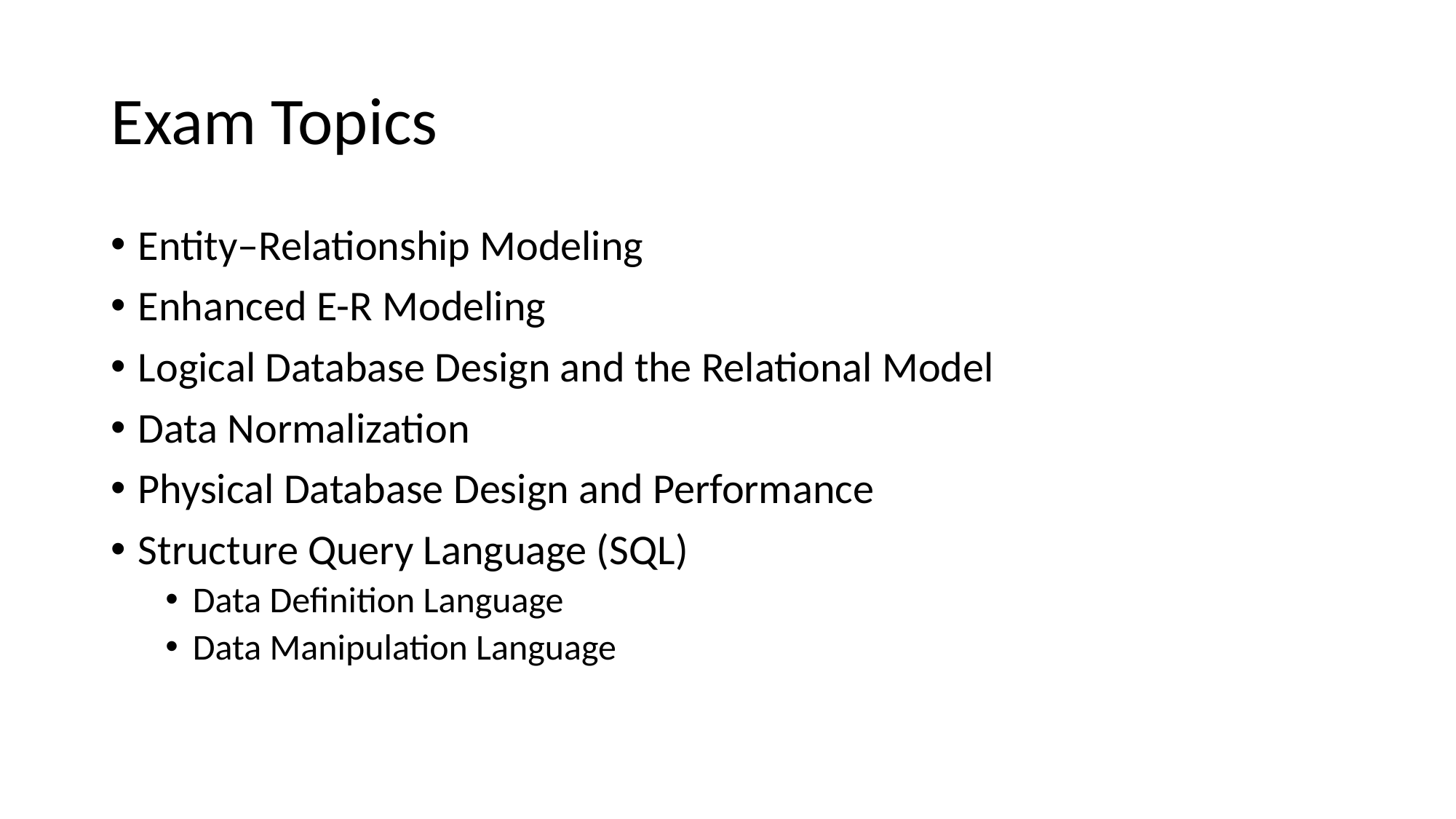

# Exam Topics
Entity–Relationship Modeling
Enhanced E-R Modeling
Logical Database Design and the Relational Model
Data Normalization
Physical Database Design and Performance
Structure Query Language (SQL)
Data Definition Language
Data Manipulation Language